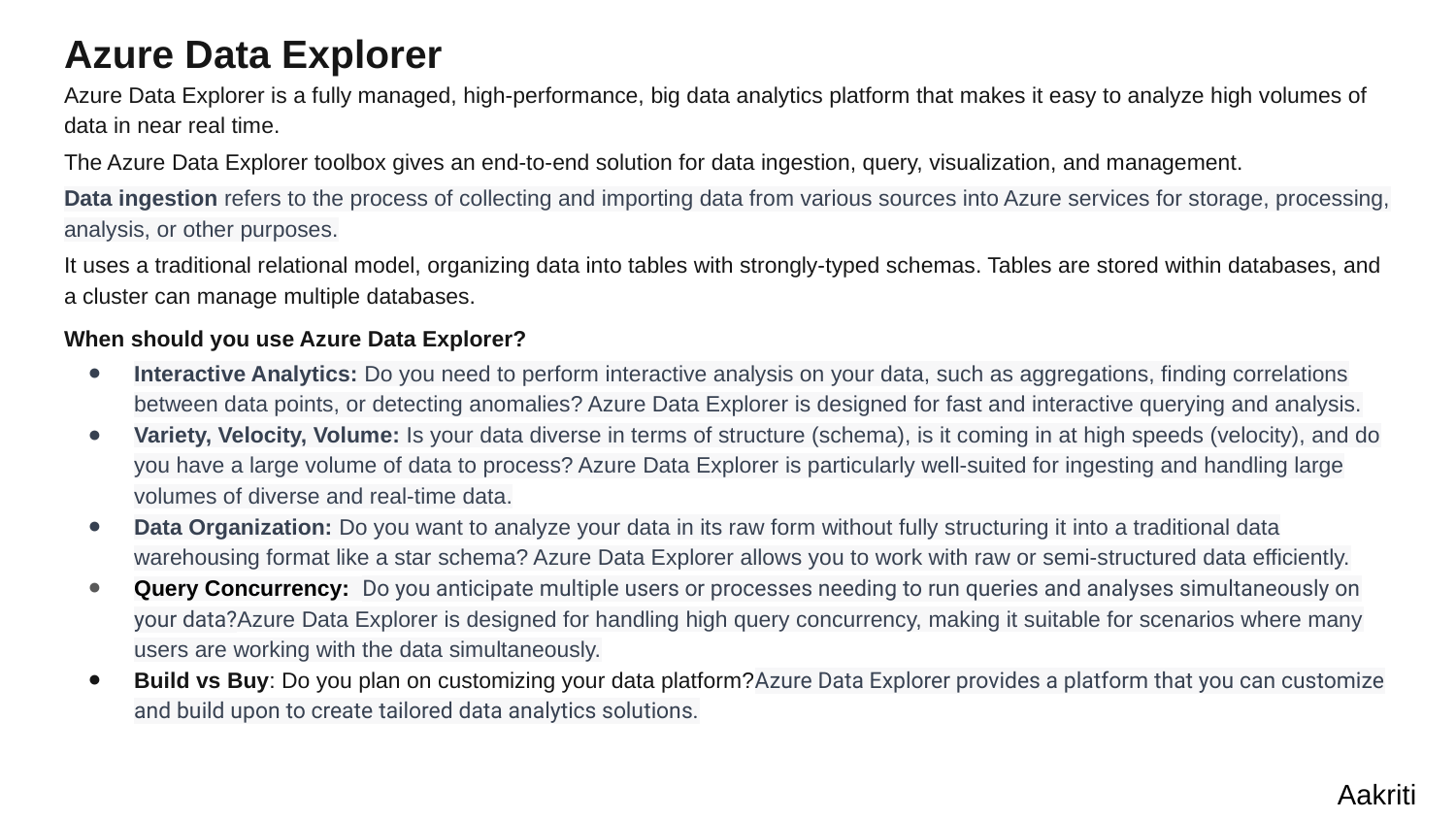

# Azure Data Explorer

Azure Data Explorer is a fully managed, high-performance, big data analytics platform that makes it easy to analyze high volumes of data in near real time.
The Azure Data Explorer toolbox gives an end-to-end solution for data ingestion, query, visualization, and management.
Data ingestion refers to the process of collecting and importing data from various sources into Azure services for storage, processing, analysis, or other purposes.
It uses a traditional relational model, organizing data into tables with strongly-typed schemas. Tables are stored within databases, and a cluster can manage multiple databases.
When should you use Azure Data Explorer?
Interactive Analytics: Do you need to perform interactive analysis on your data, such as aggregations, finding correlations between data points, or detecting anomalies? Azure Data Explorer is designed for fast and interactive querying and analysis.
Variety, Velocity, Volume: Is your data diverse in terms of structure (schema), is it coming in at high speeds (velocity), and do you have a large volume of data to process? Azure Data Explorer is particularly well-suited for ingesting and handling large volumes of diverse and real-time data.
Data Organization: Do you want to analyze your data in its raw form without fully structuring it into a traditional data warehousing format like a star schema? Azure Data Explorer allows you to work with raw or semi-structured data efficiently.
Query Concurrency:  Do you anticipate multiple users or processes needing to run queries and analyses simultaneously on your data?Azure Data Explorer is designed for handling high query concurrency, making it suitable for scenarios where many users are working with the data simultaneously.
Build vs Buy: Do you plan on customizing your data platform?Azure Data Explorer provides a platform that you can customize and build upon to create tailored data analytics solutions.

Aakriti